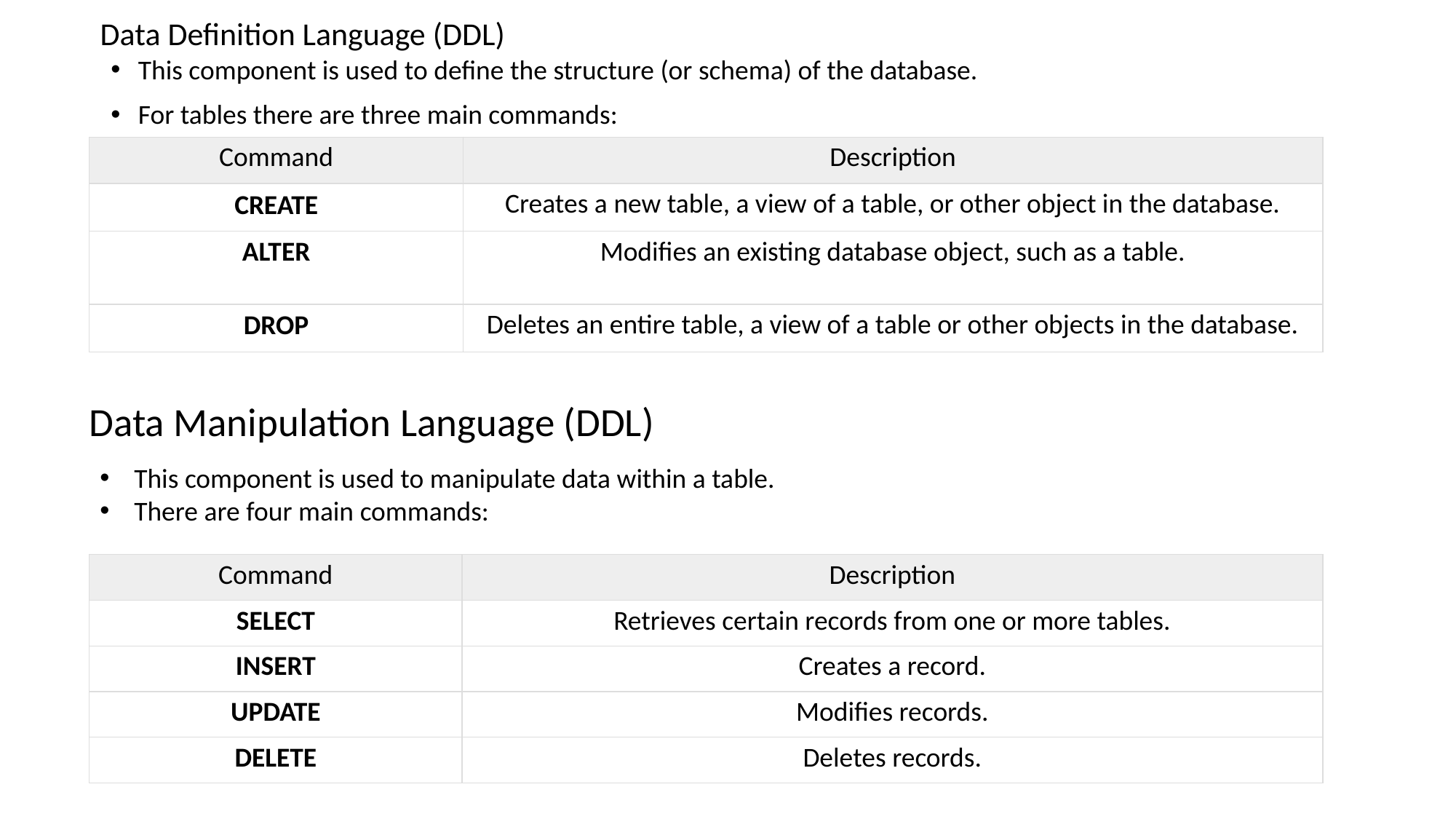

# Data Definition Language (DDL)
This component is used to define the structure (or schema) of the database.
For tables there are three main commands:

| Command | Description |
| --- | --- |
| CREATE | Creates a new table, a view of a table, or other object in the database. |
| ALTER | Modifies an existing database object, such as a table. |
| DROP | Deletes an entire table, a view of a table or other objects in the database. |
Data Manipulation Language (DDL)
This component is used to manipulate data within a table.
There are four main commands:
| Command | Description |
| --- | --- |
| SELECT | Retrieves certain records from one or more tables. |
| INSERT | Creates a record. |
| UPDATE | Modifies records. |
| DELETE | Deletes records. |